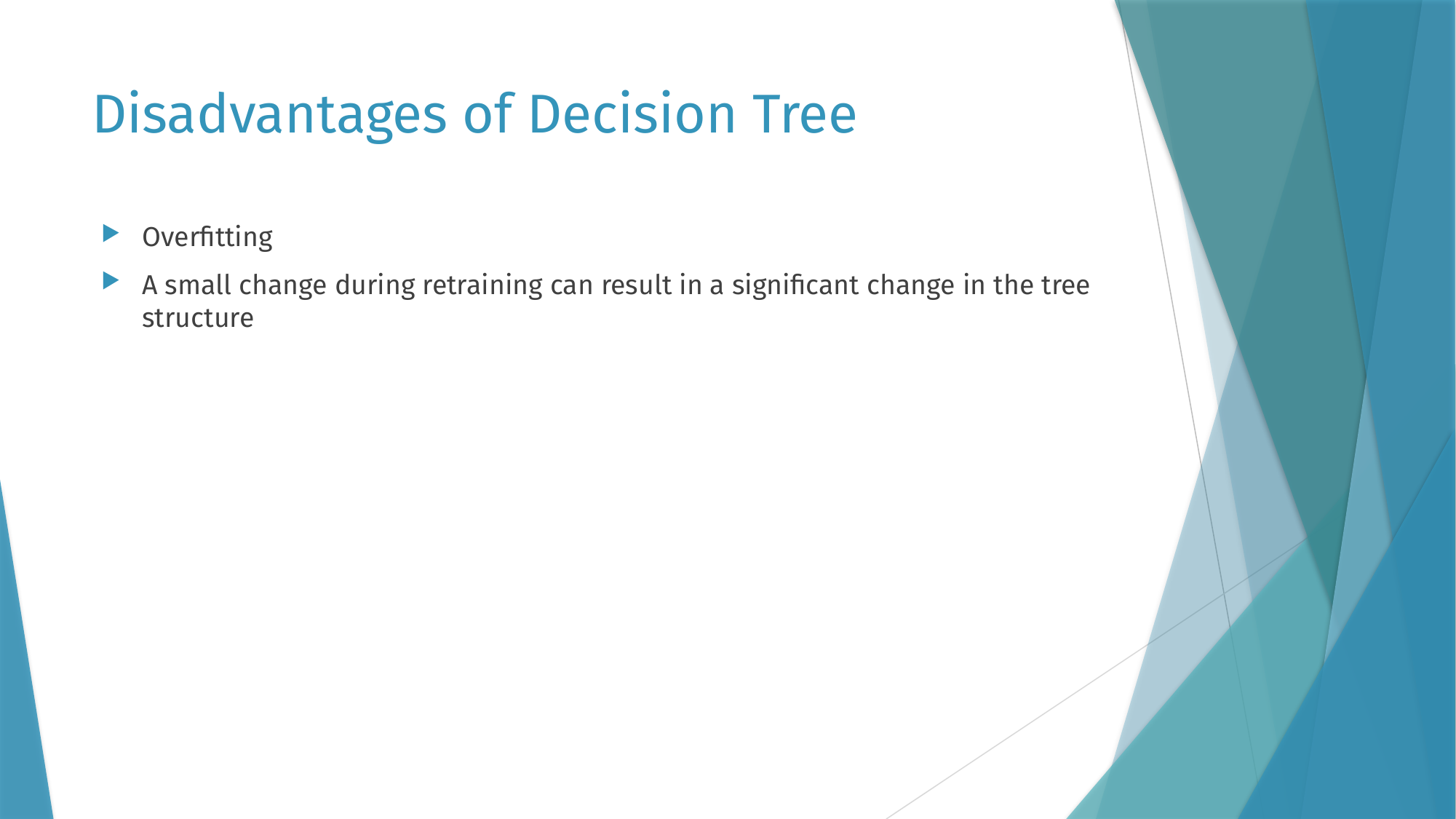

# Disadvantages of Decision Tree
Overfitting
A small change during retraining can result in a significant change in the tree structure